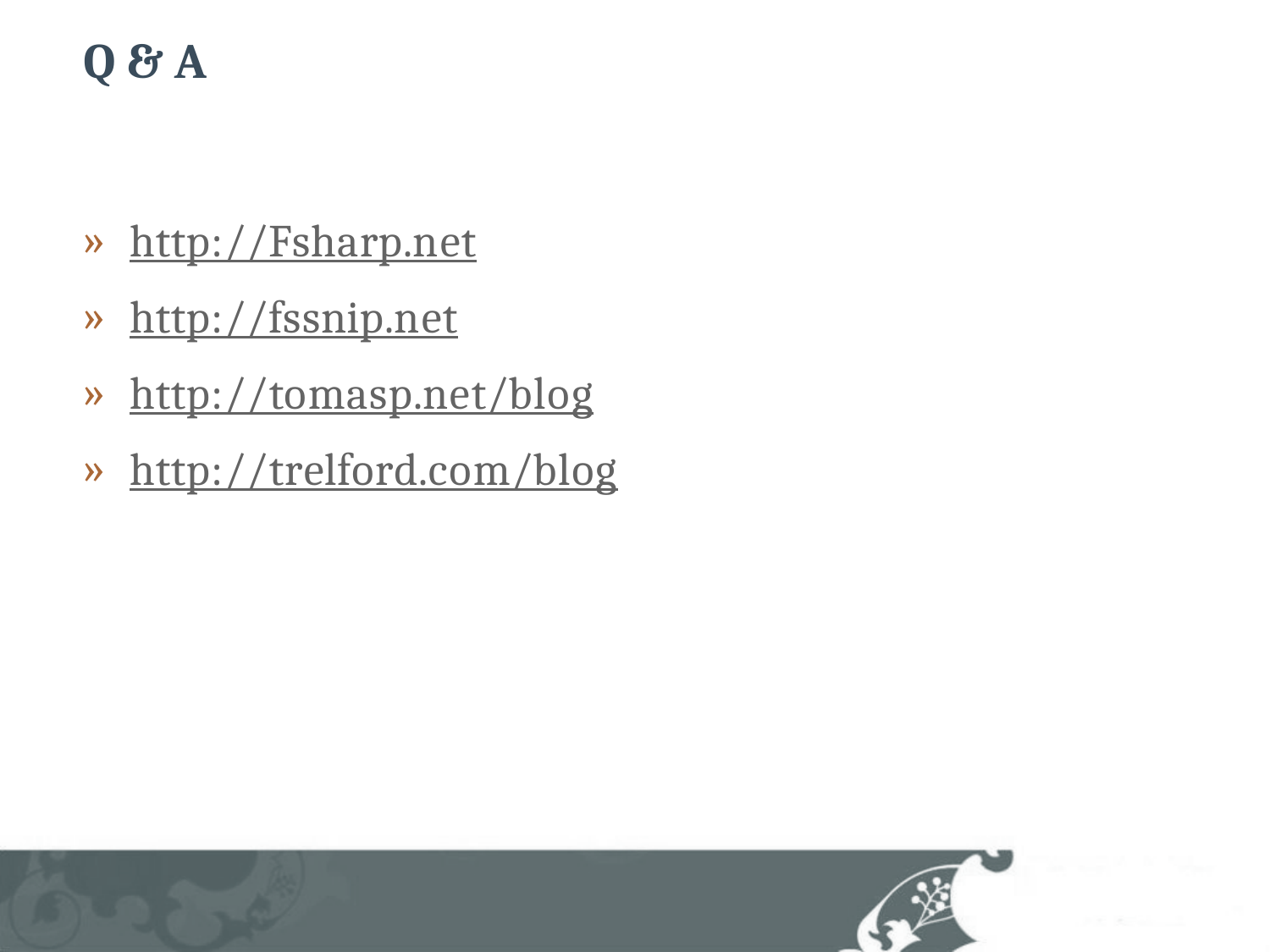

# Q & A

http://Fsharp.net
http://fssnip.net
http://tomasp.net/blog
http://trelford.com/blog